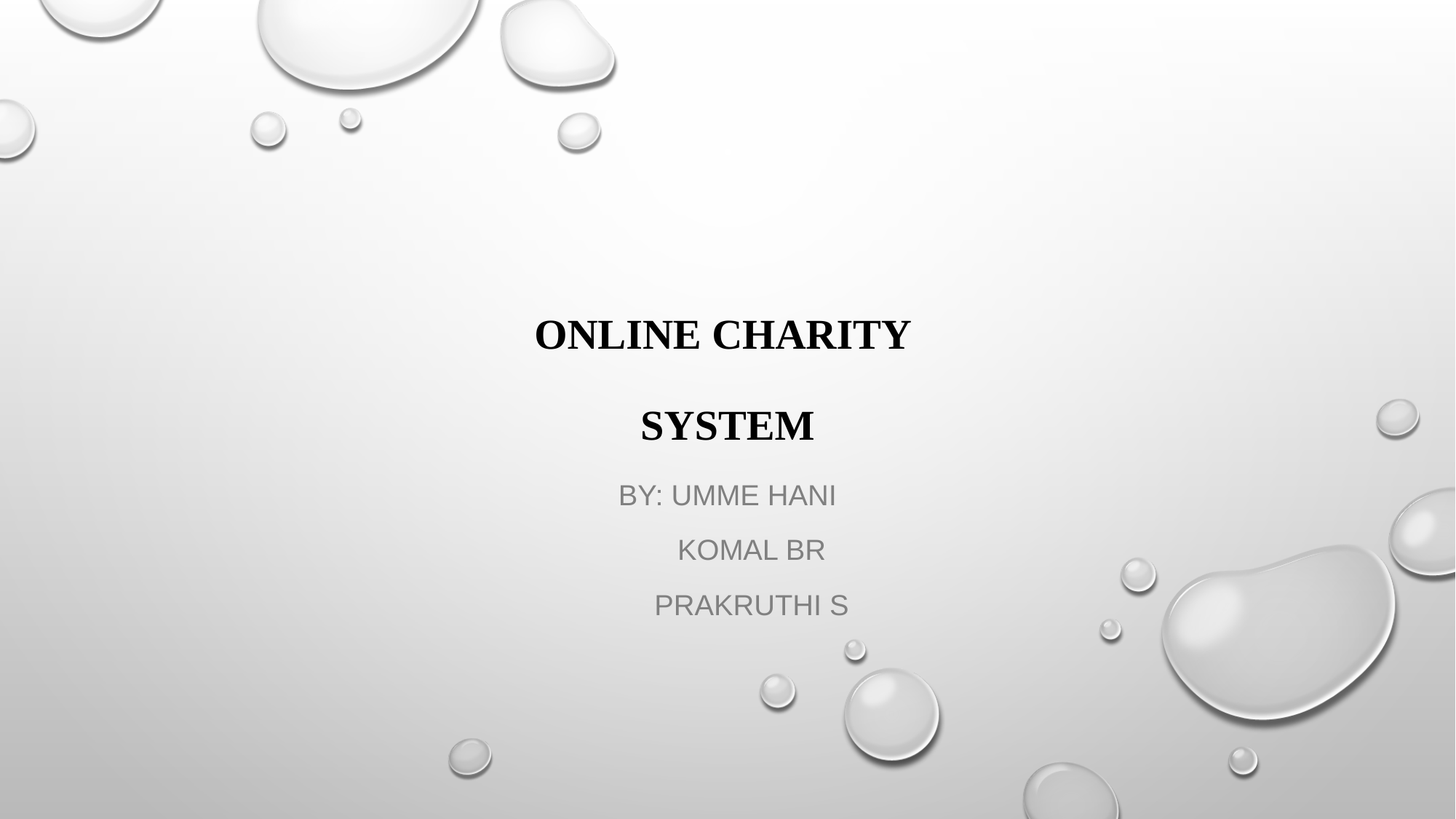

# ONLINE CHARITY SYSTEM
BY: Umme Hani
      Komal BR
      Prakruthi S